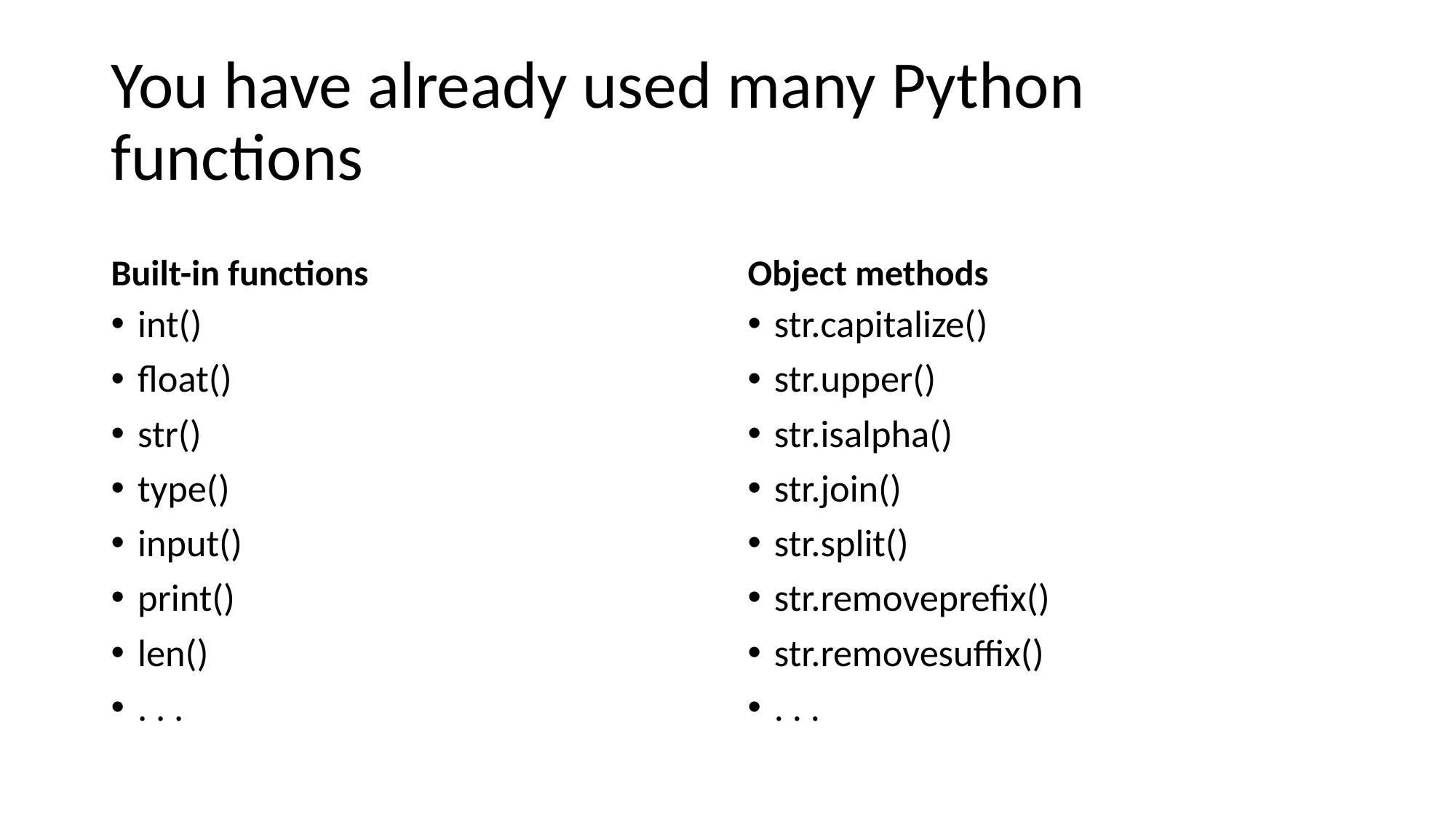

# You have already used many Python functions
Built-in functions
Object methods
int()
float()
str()
type()
input()
print()
len()
. . .
str.capitalize()
str.upper()
str.isalpha()
str.join()
str.split()
str.removeprefix()
str.removesuffix()
. . .